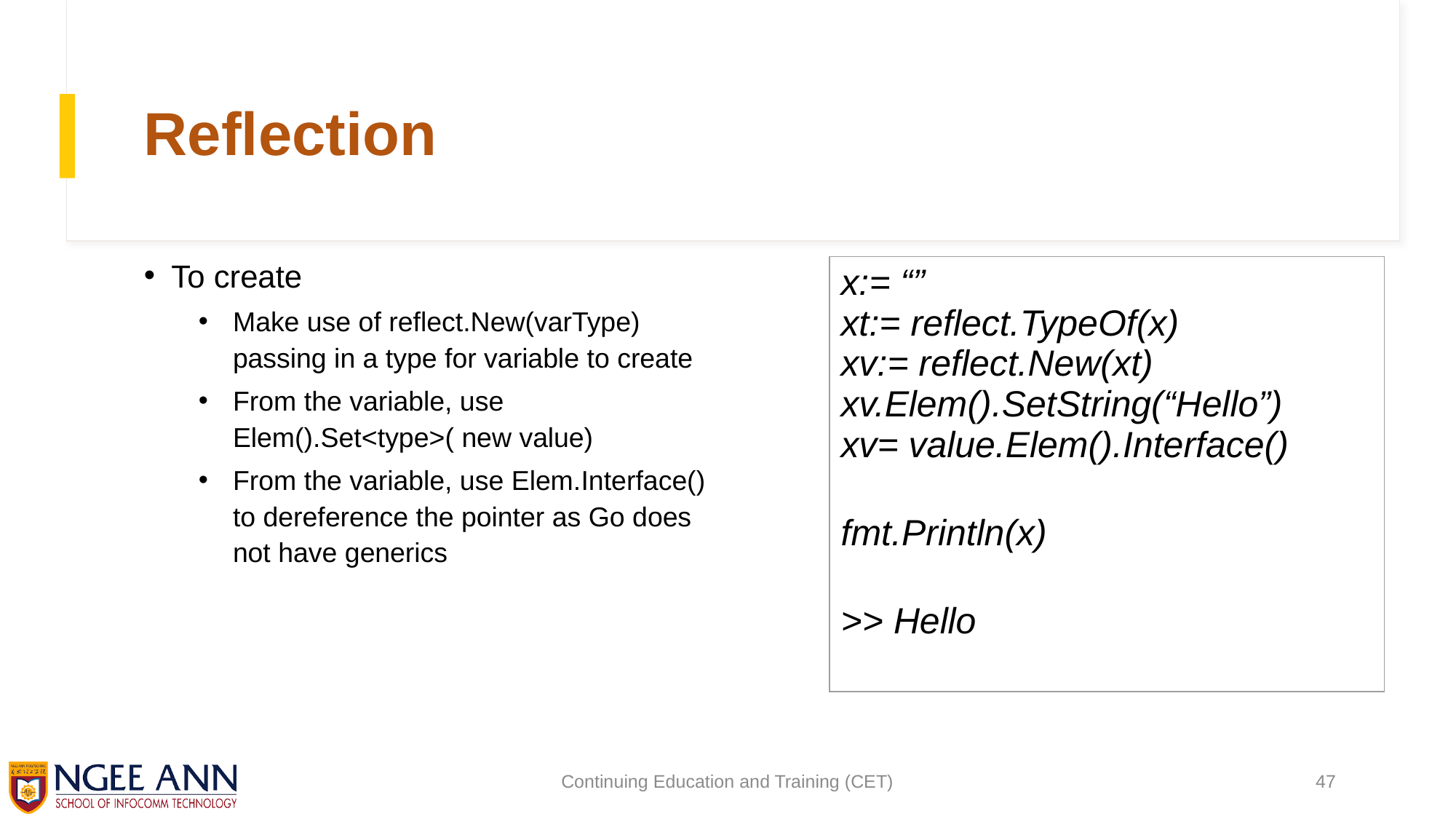

# Reflection
To create
Make use of reflect.New(varType) passing in a type for variable to create
From the variable, use Elem().Set<type>( new value)
From the variable, use Elem.Interface() to dereference the pointer as Go does not have generics

| x:= “” xt:= reflect.TypeOf(x) xv:= reflect.New(xt) xv.Elem().SetString(“Hello”) xv= value.Elem().Interface() fmt.Println(x) >> Hello |
| --- |

Continuing Education and Training (CET)
47